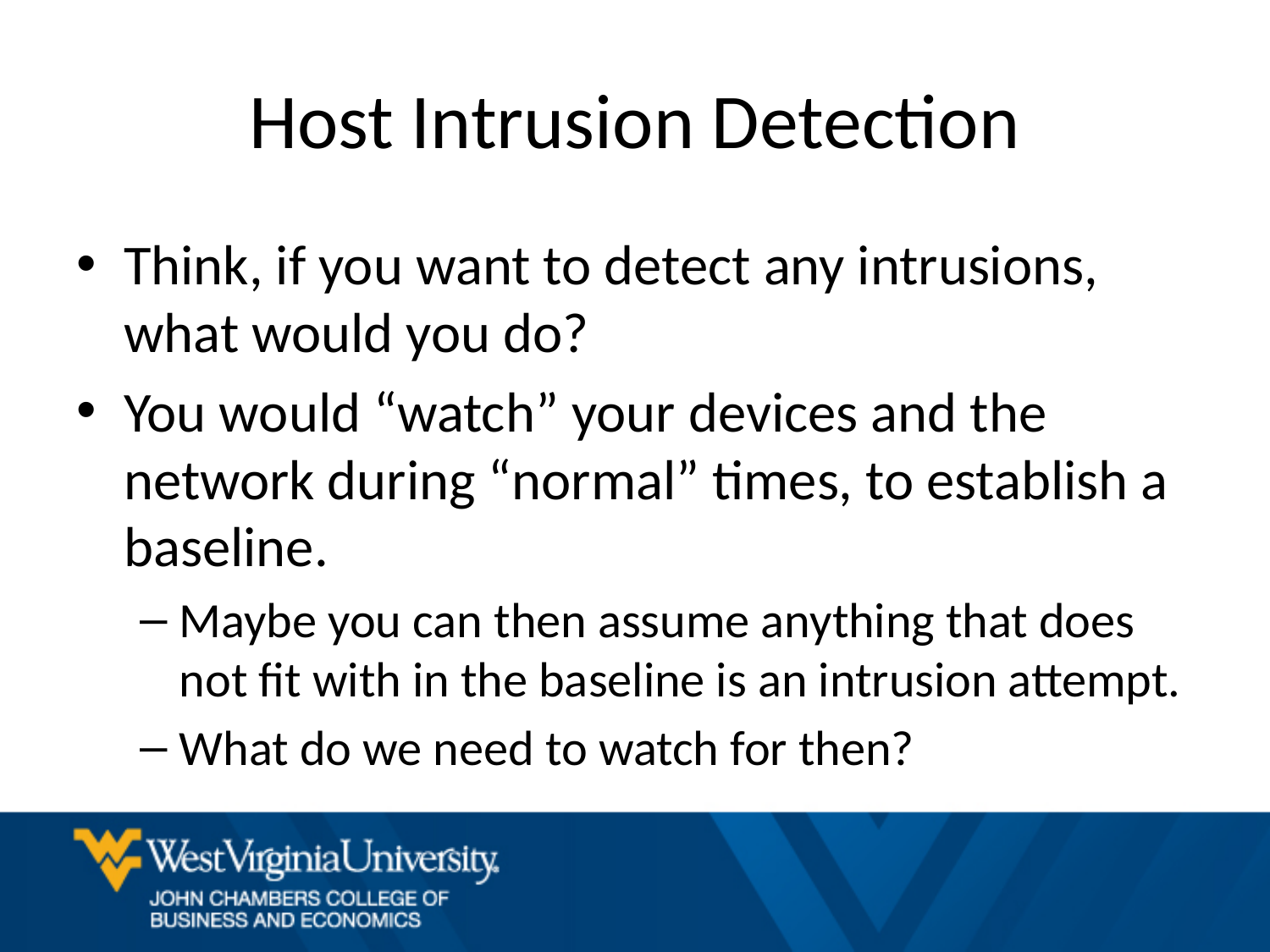

# Host Intrusion Detection
Think, if you want to detect any intrusions, what would you do?
You would “watch” your devices and the network during “normal” times, to establish a baseline.
Maybe you can then assume anything that does not fit with in the baseline is an intrusion attempt.
What do we need to watch for then?